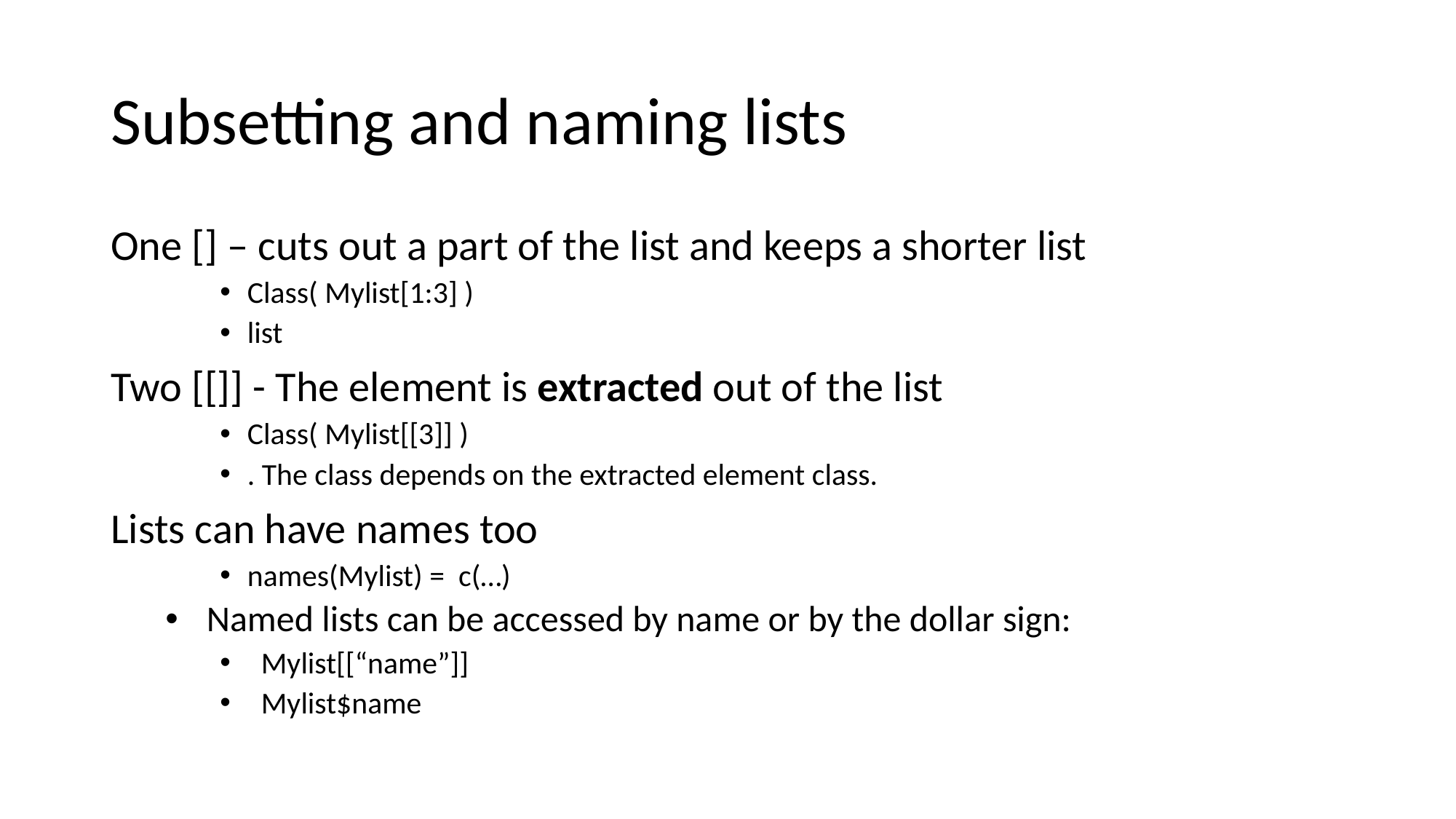

# Subsetting and naming lists
One [] – cuts out a part of the list and keeps a shorter list
Class( Mylist[1:3] )
list
Two [[]] - The element is extracted out of the list
Class( Mylist[[3]] )
. The class depends on the extracted element class.
Lists can have names too
names(Mylist) =  c(…)
Named lists can be accessed by name or by the dollar sign:
Mylist[[“name”]]
Mylist$name